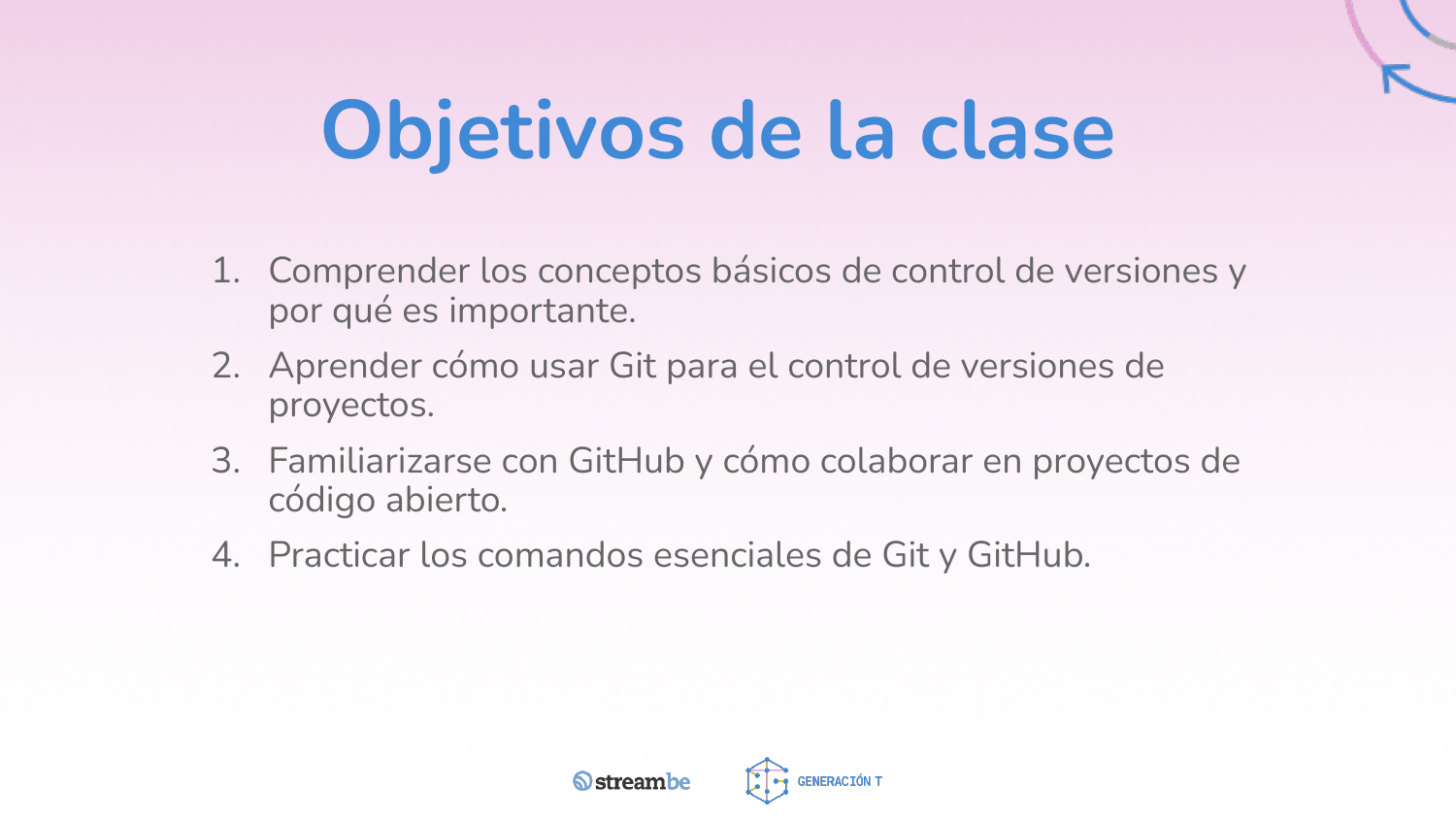

# Objetivos de la clase
Comprender los conceptos básicos de control de versiones y por qué es importante.
Aprender cómo usar Git para el control de versiones de proyectos.
Familiarizarse con GitHub y cómo colaborar en proyectos de código abierto.
Practicar los comandos esenciales de Git y GitHub.